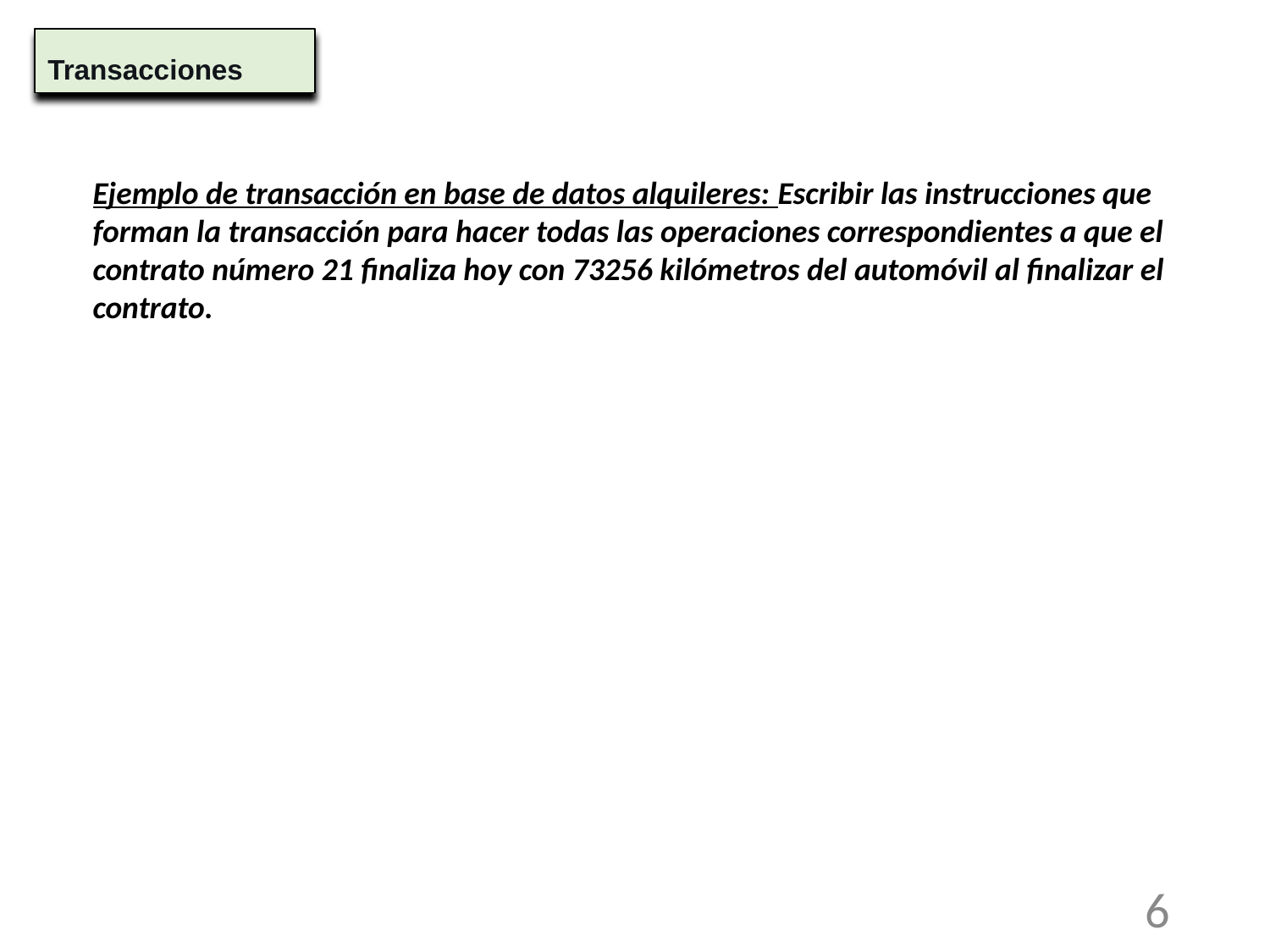

Transacciones
Ejemplo de transacción en base de datos alquileres: Escribir las instrucciones que forman la transacción para hacer todas las operaciones correspondientes a que el contrato número 21 finaliza hoy con 73256 kilómetros del automóvil al finalizar el contrato.

6